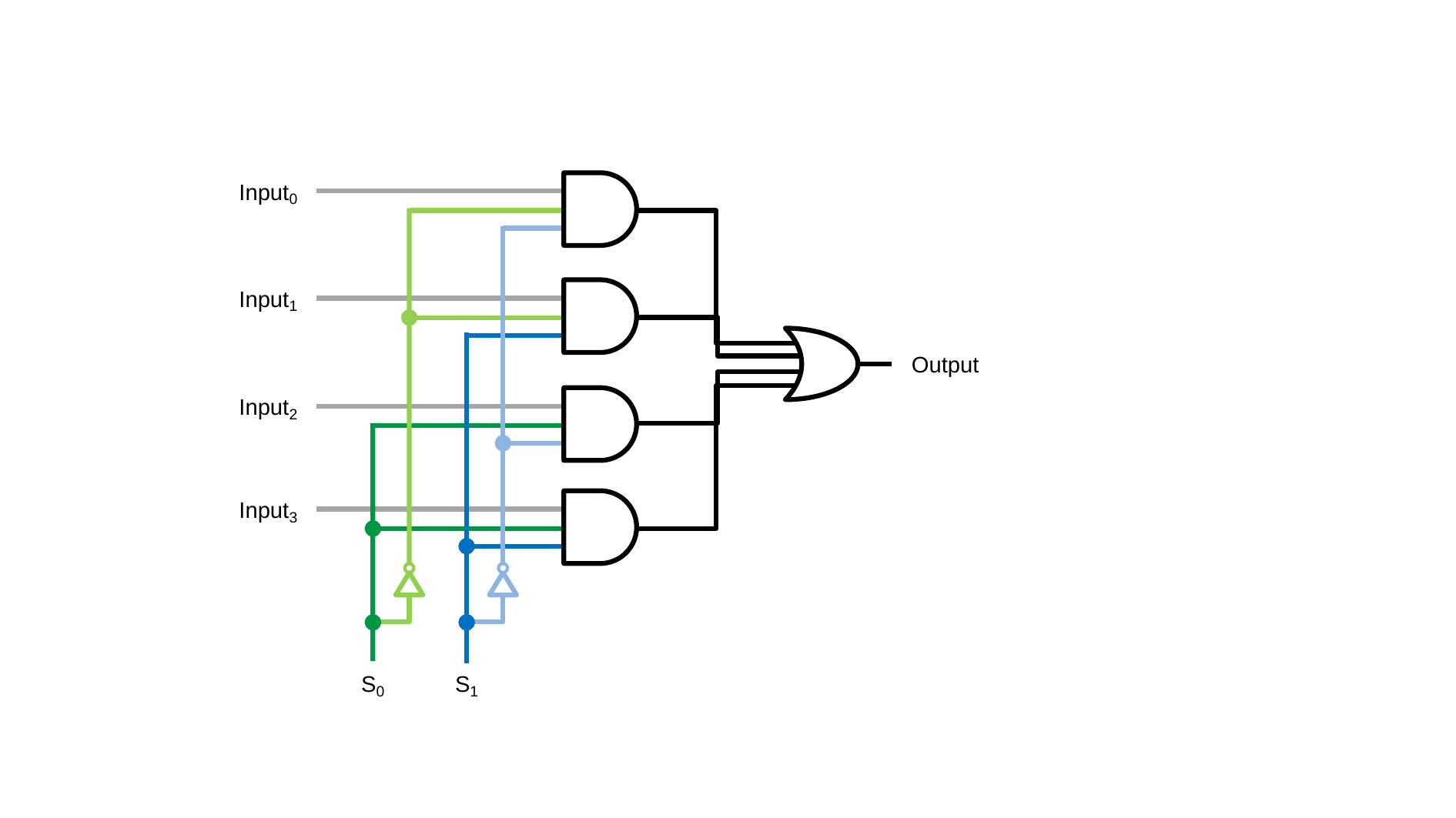

Input0

Input1

Output
Input2

Input3

S0
S1